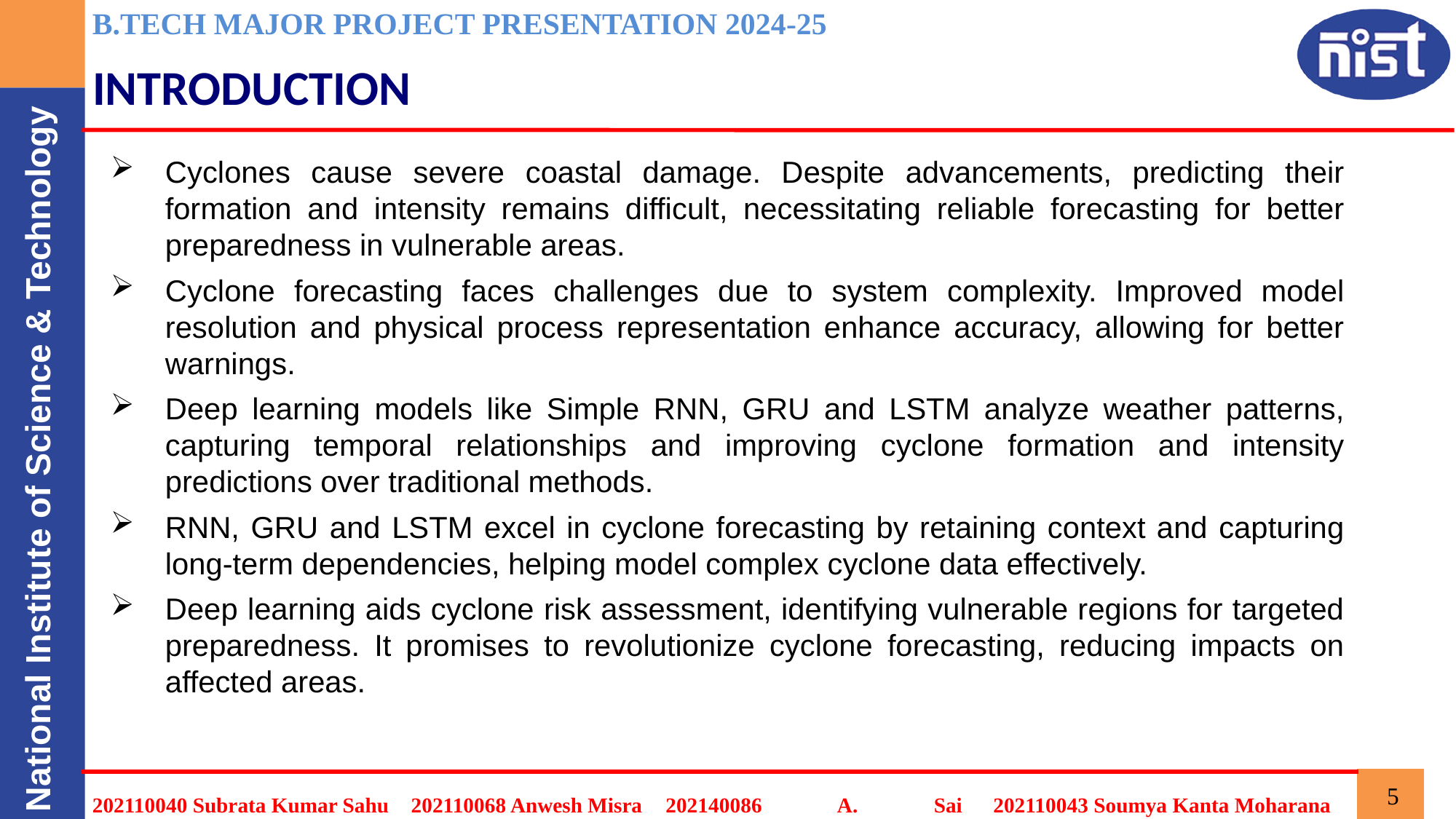

B.TECH MAJOR PROJECT PRESENTATION 2024-25

INTRODUCTION
Cyclones cause severe coastal damage. Despite advancements, predicting their formation and intensity remains difficult, necessitating reliable forecasting for better preparedness in vulnerable areas.
Cyclone forecasting faces challenges due to system complexity. Improved model resolution and physical process representation enhance accuracy, allowing for better warnings.
Deep learning models like Simple RNN, GRU and LSTM analyze weather patterns, capturing temporal relationships and improving cyclone formation and intensity predictions over traditional methods.
RNN, GRU and LSTM excel in cyclone forecasting by retaining context and capturing long-term dependencies, helping model complex cyclone data effectively.
Deep learning aids cyclone risk assessment, identifying vulnerable regions for targeted preparedness. It promises to revolutionize cyclone forecasting, reducing impacts on affected areas.
202110040 Subrata Kumar Sahu
202110068 Anwesh Misra
202140086 A. Sai Satyanarayana
202110043 Soumya Kanta Moharana
5